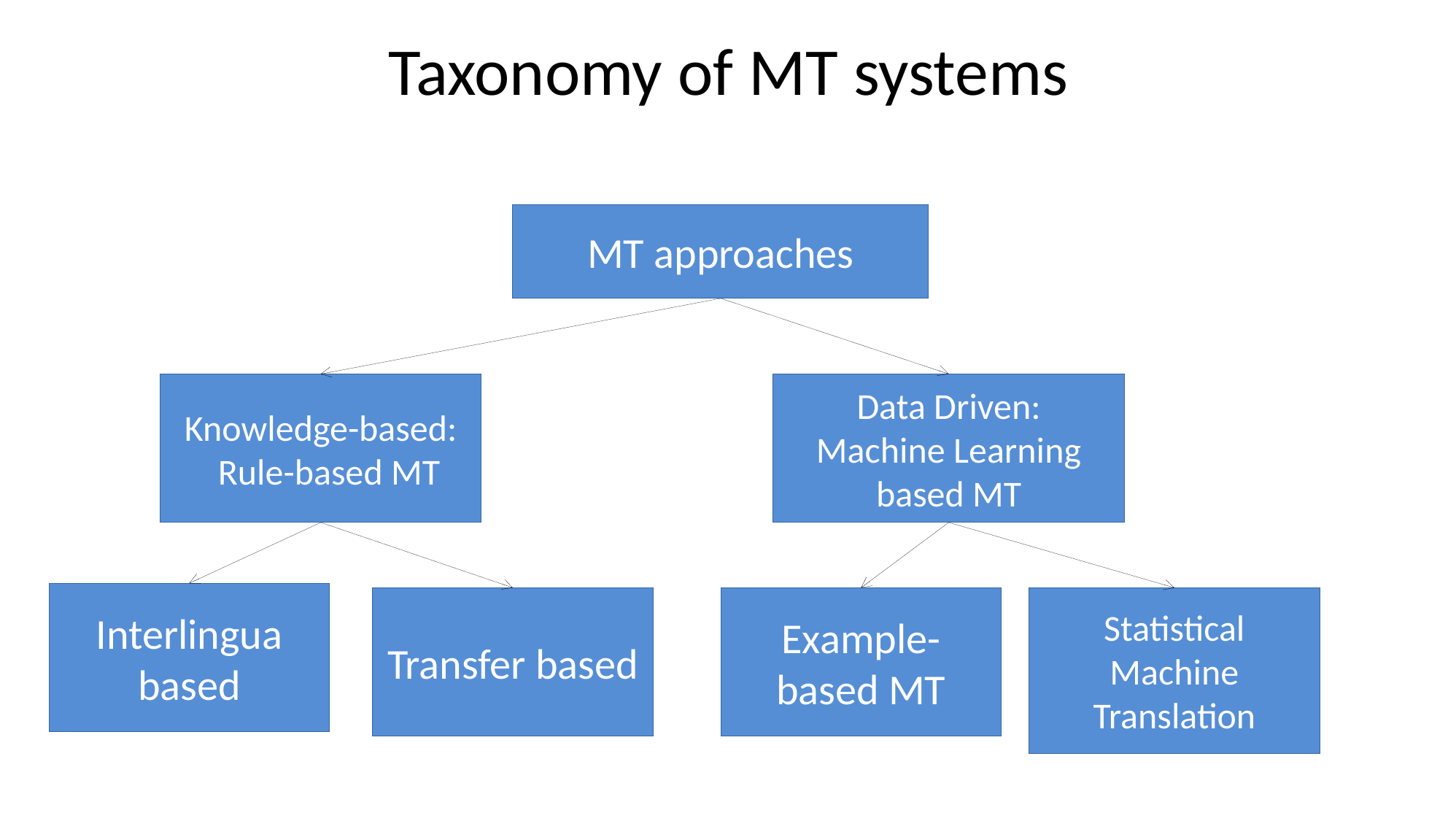

Taxonomy of MT systems
MT approaches
Knowledge-based:
  Rule-based MT
Data Driven:
Machine Learning based MT
Interlingua based
Transfer based
Example-based MT
Statistical Machine Translation